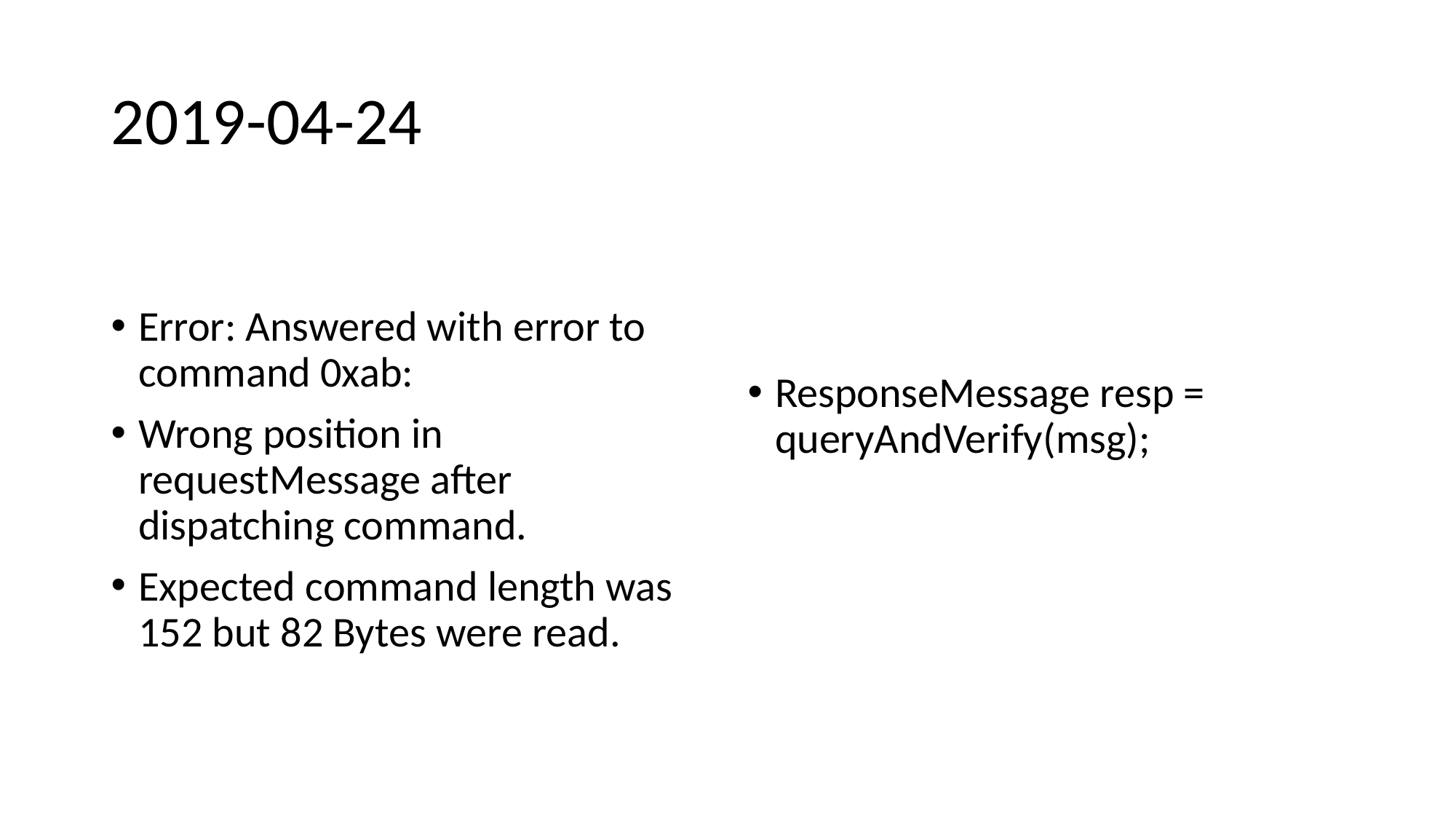

# 2019-04-24

Error: Answered with error to command 0xab:
Wrong position in requestMessage after dispatching command.
Expected command length was 152 but 82 Bytes were read.

ResponseMessage resp = queryAndVerify(msg);